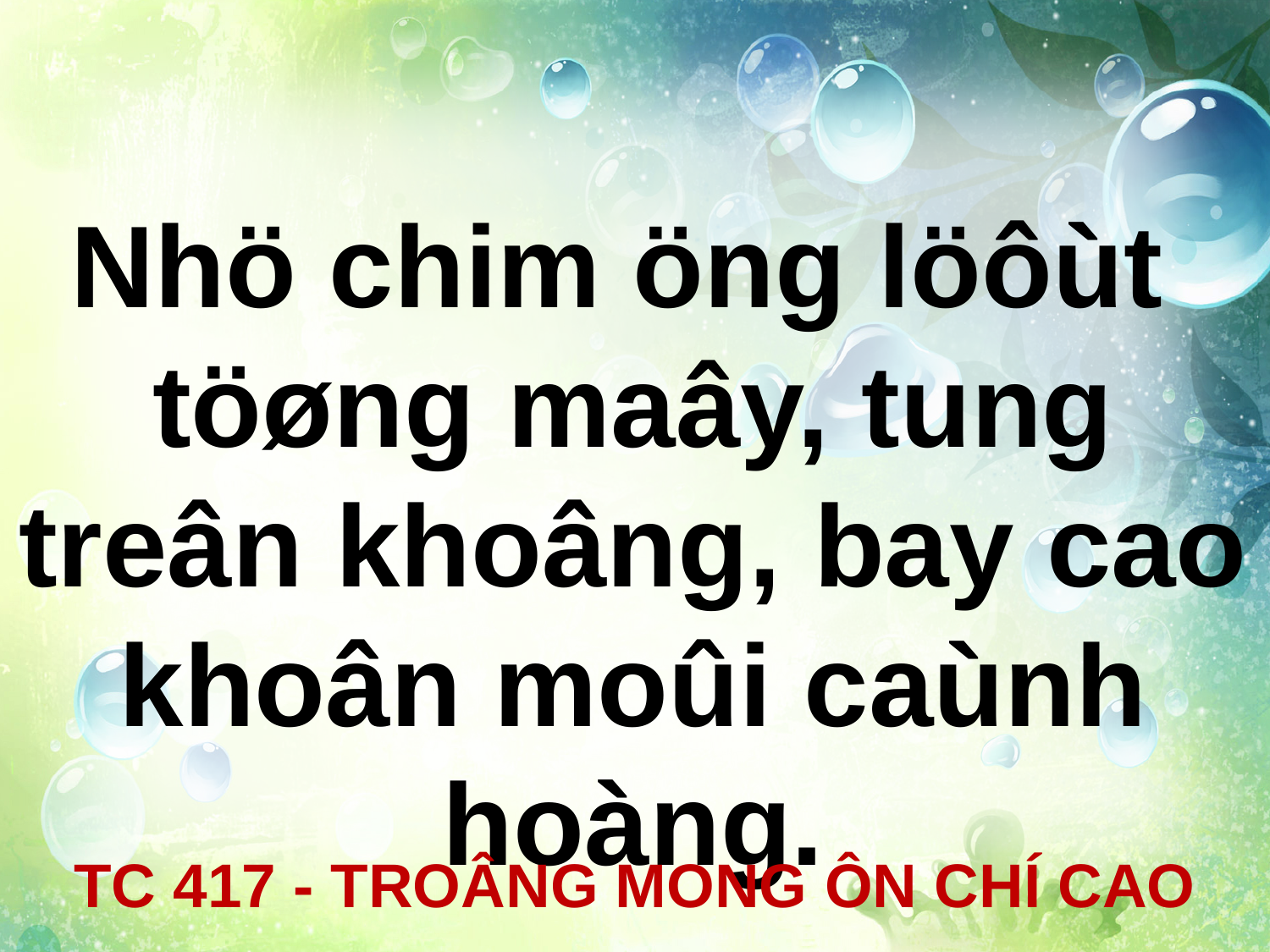

Nhö chim öng löôùt
töøng maây, tung treân khoâng, bay cao khoân moûi caùnh hoàng.
TC 417 - TROÂNG MONG ÔN CHÍ CAO